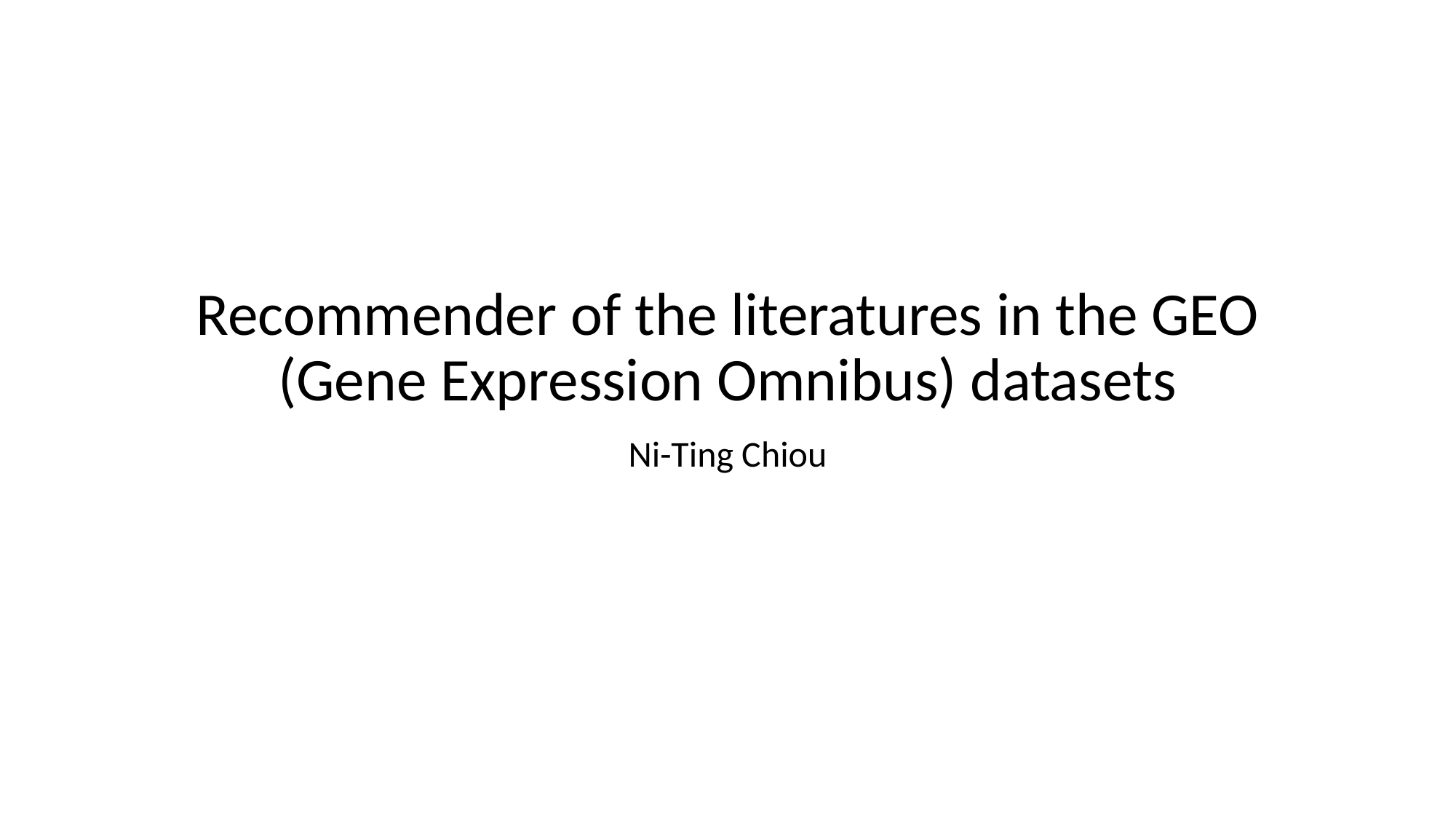

# Recommender of the literatures in the GEO (Gene Expression Omnibus) datasets
Ni-Ting Chiou